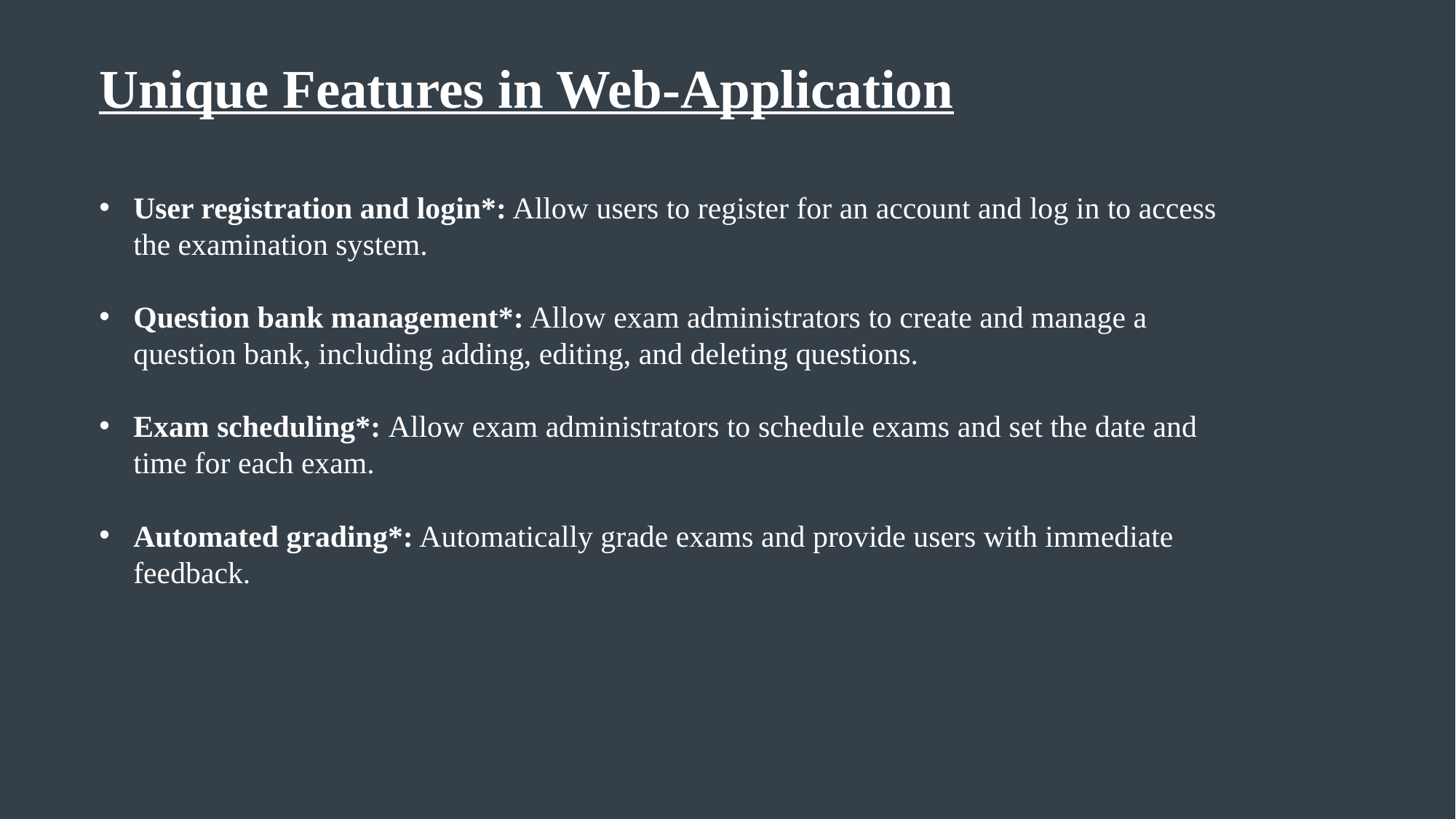

Unique Features in Web-Application
User registration and login*: Allow users to register for an account and log in to access the examination system.

Question bank management*: Allow exam administrators to create and manage a question bank, including adding, editing, and deleting questions.

Exam scheduling*: Allow exam administrators to schedule exams and set the date and time for each exam.

Automated grading*: Automatically grade exams and provide users with immediate feedback.